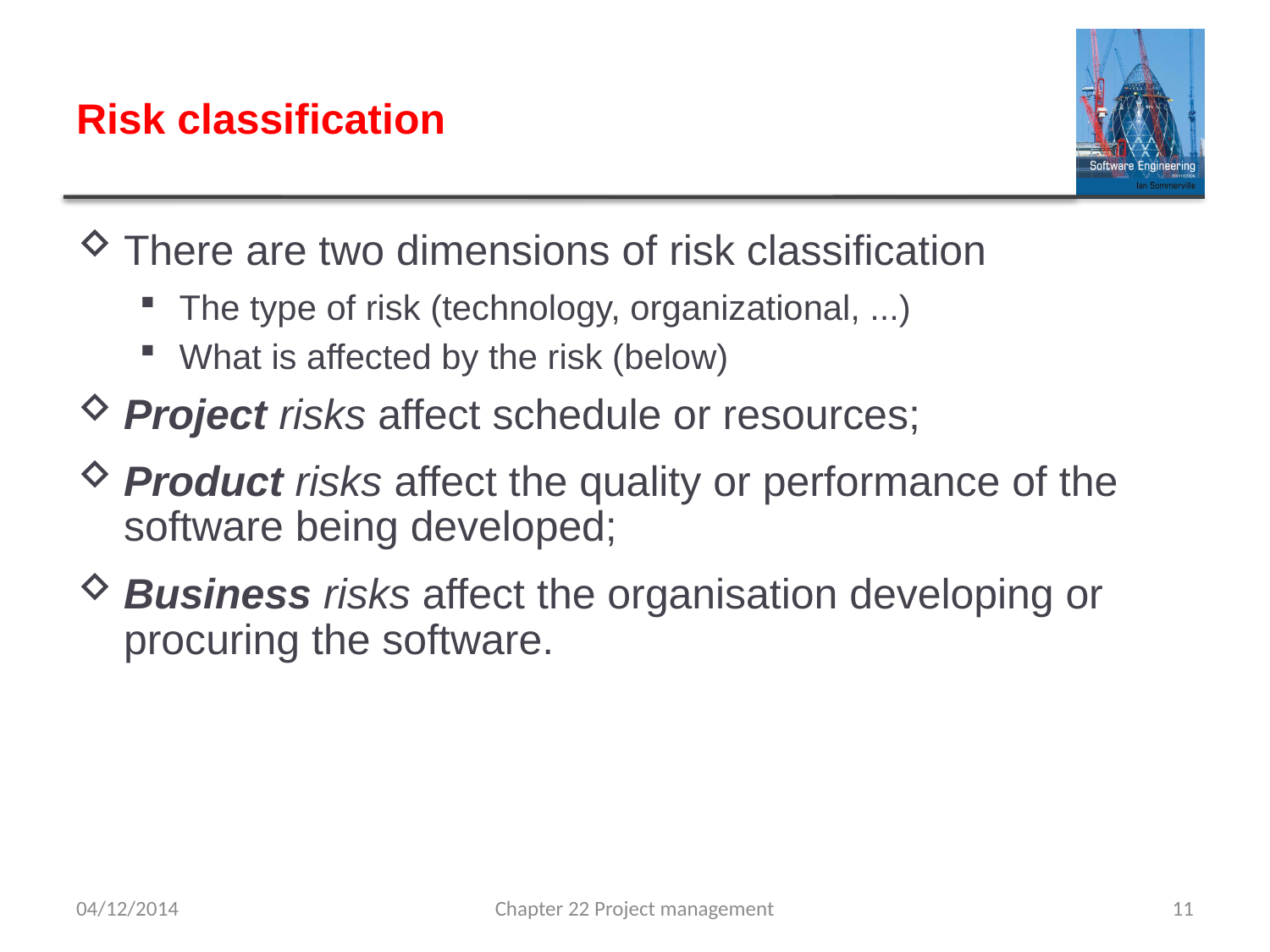

# Risk classification
There are two dimensions of risk classification
The type of risk (technology, organizational, ...)
What is affected by the risk (below)
Project risks affect schedule or resources;
Product risks affect the quality or performance of the software being developed;
Business risks affect the organisation developing or procuring the software.

04/12/2014
Chapter 22 Project management
11